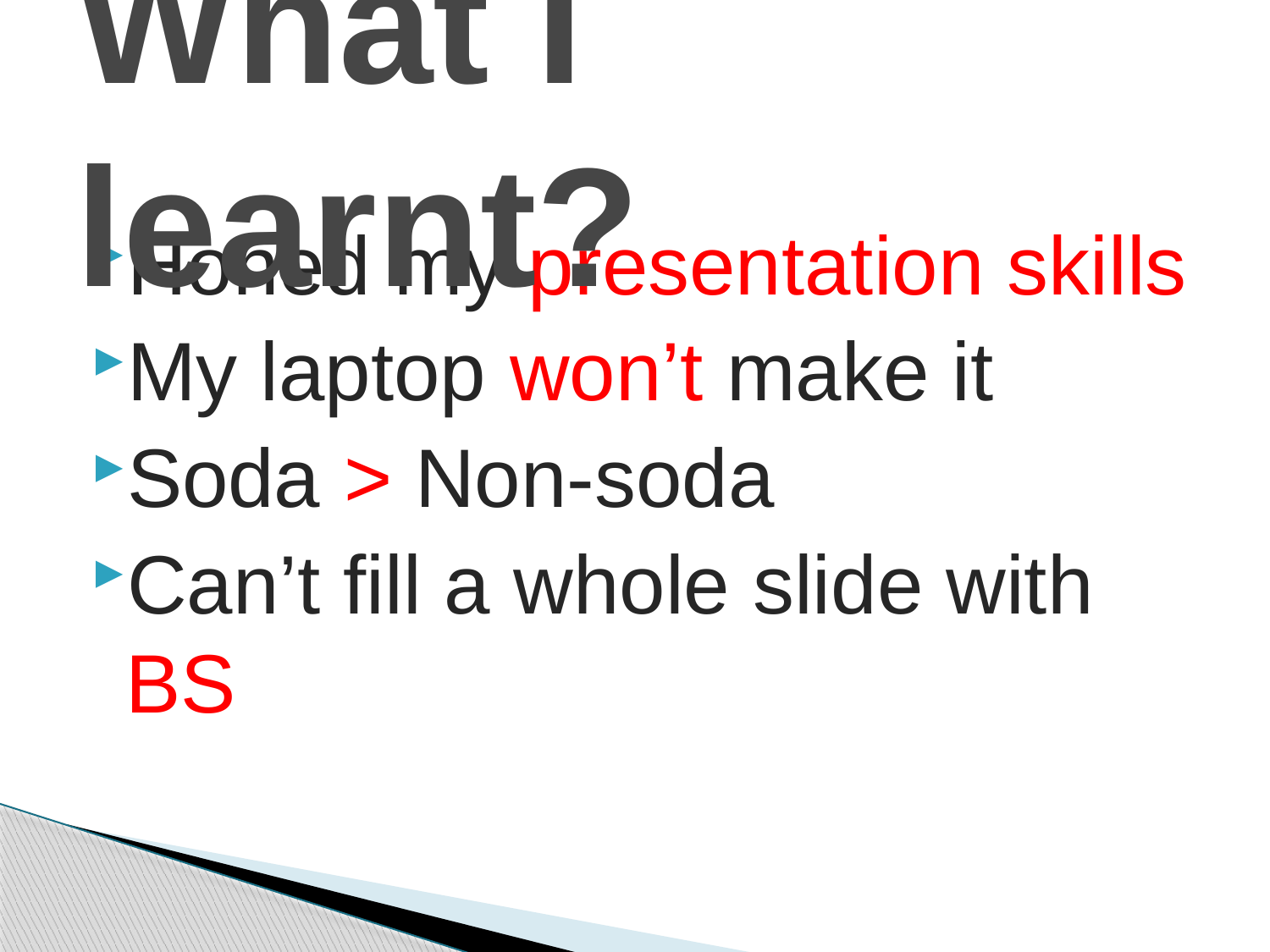

# What I learnt?
Honed my presentation skills
My laptop won’t make it
Soda > Non-soda
Can’t fill a whole slide with BS